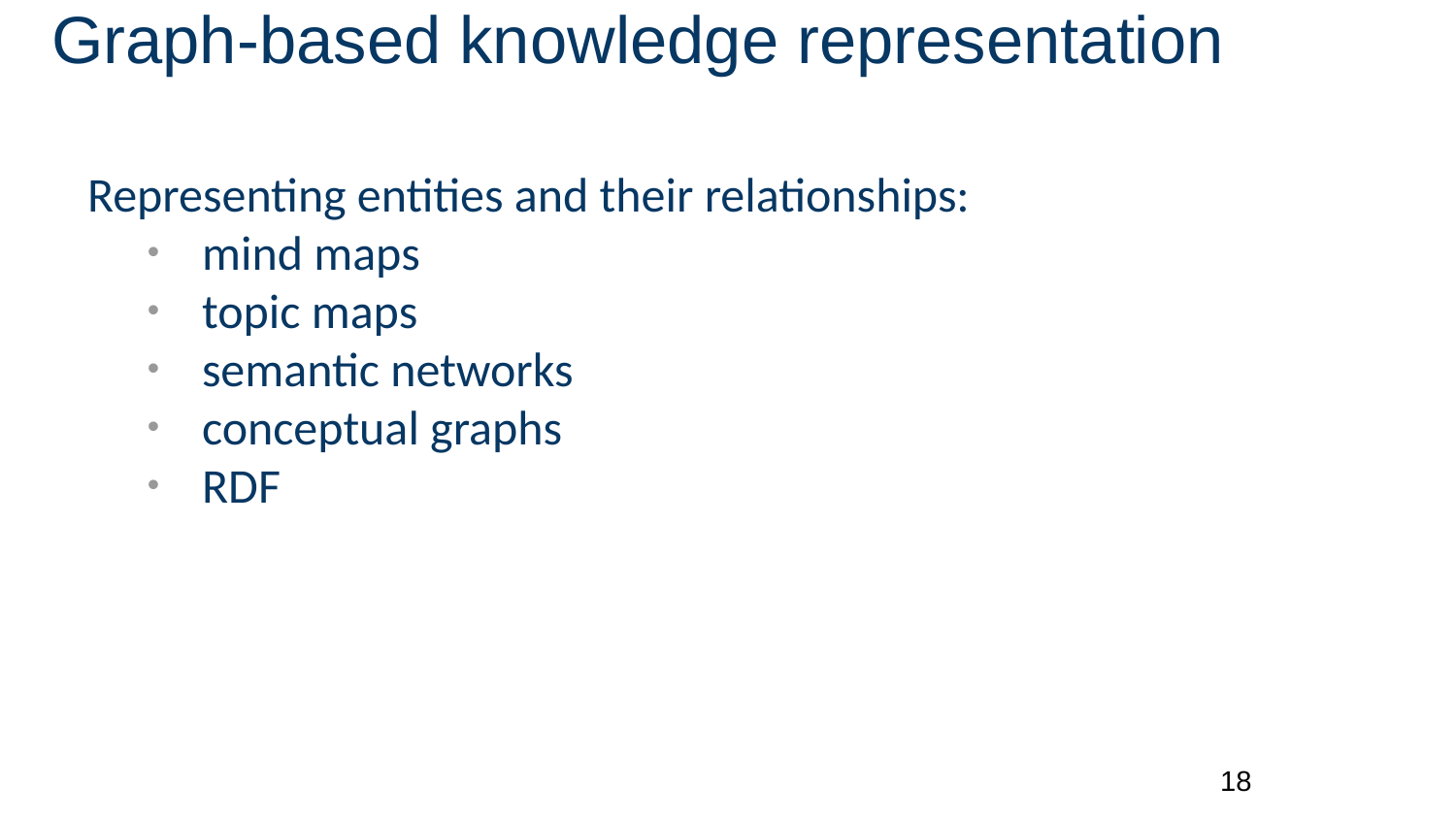

# Graph-based knowledge representation
Representing entities and their relationships:
mind maps
topic maps
semantic networks
conceptual graphs
RDF
18